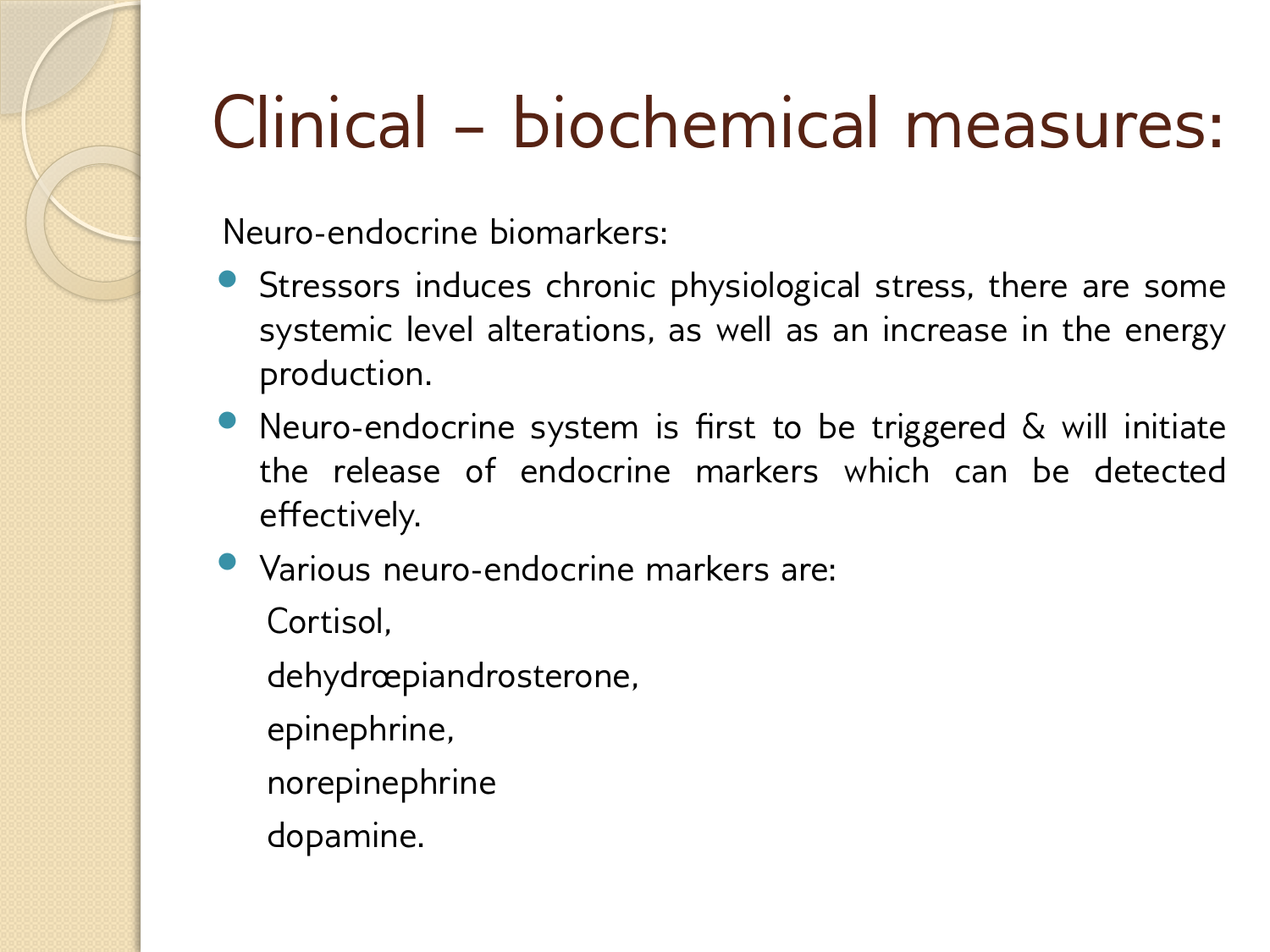

# Clinical – biochemical measures:
Neuro-endocrine biomarkers:
Stressors induces chronic physiological stress, there are some systemic level alterations, as well as an increase in the energy production.
Neuro-endocrine system is first to be triggered & will initiate the release of endocrine markers which can be detected effectively.
Various neuro-endocrine markers are:
    Cortisol,
    dehydroepiandrosterone,
    epinephrine,
    norepinephrine
    dopamine.